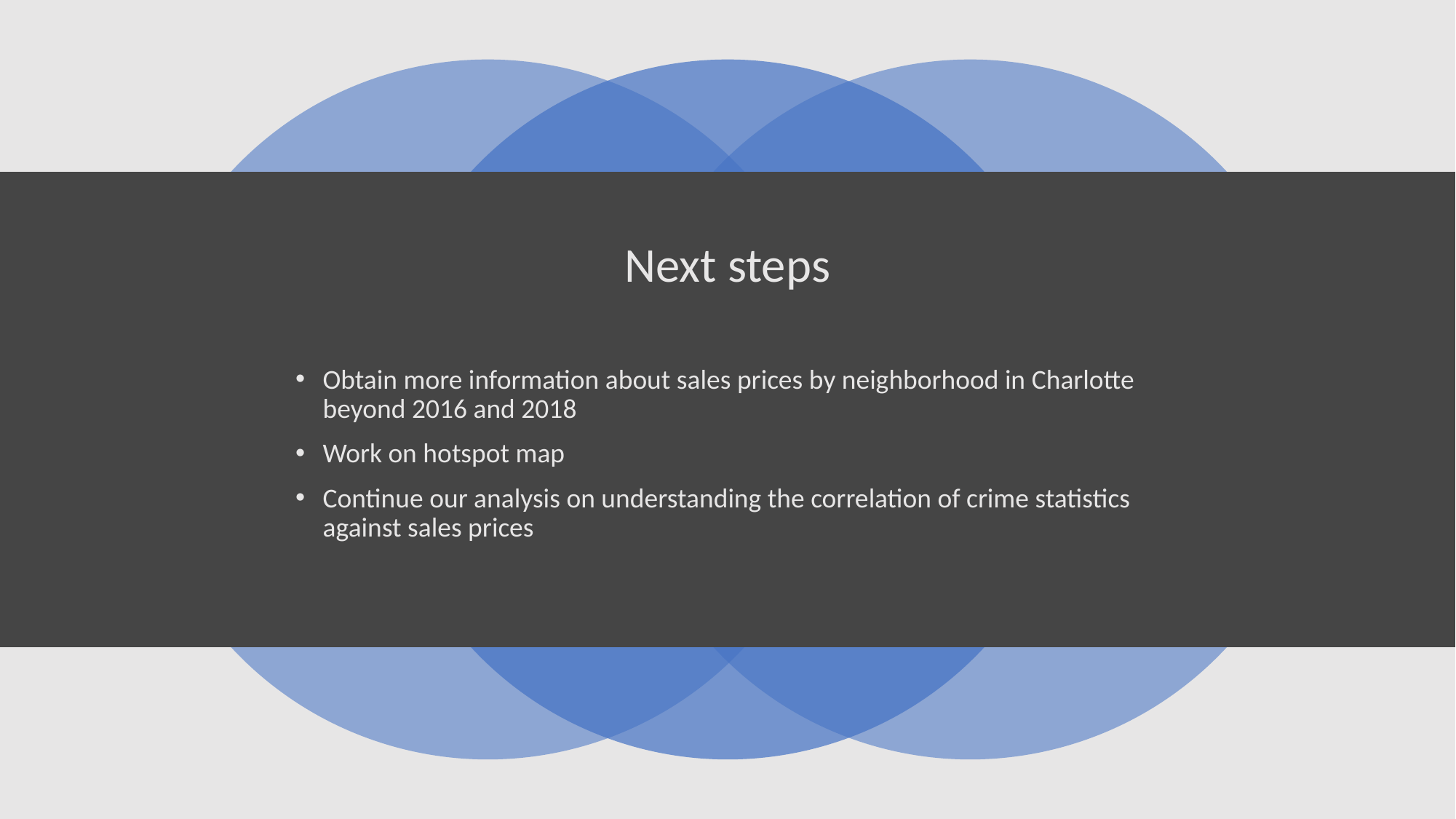

# Next steps
Obtain more information about sales prices by neighborhood in Charlotte beyond 2016 and 2018
Work on hotspot map
Continue our analysis on understanding the correlation of crime statistics against sales prices